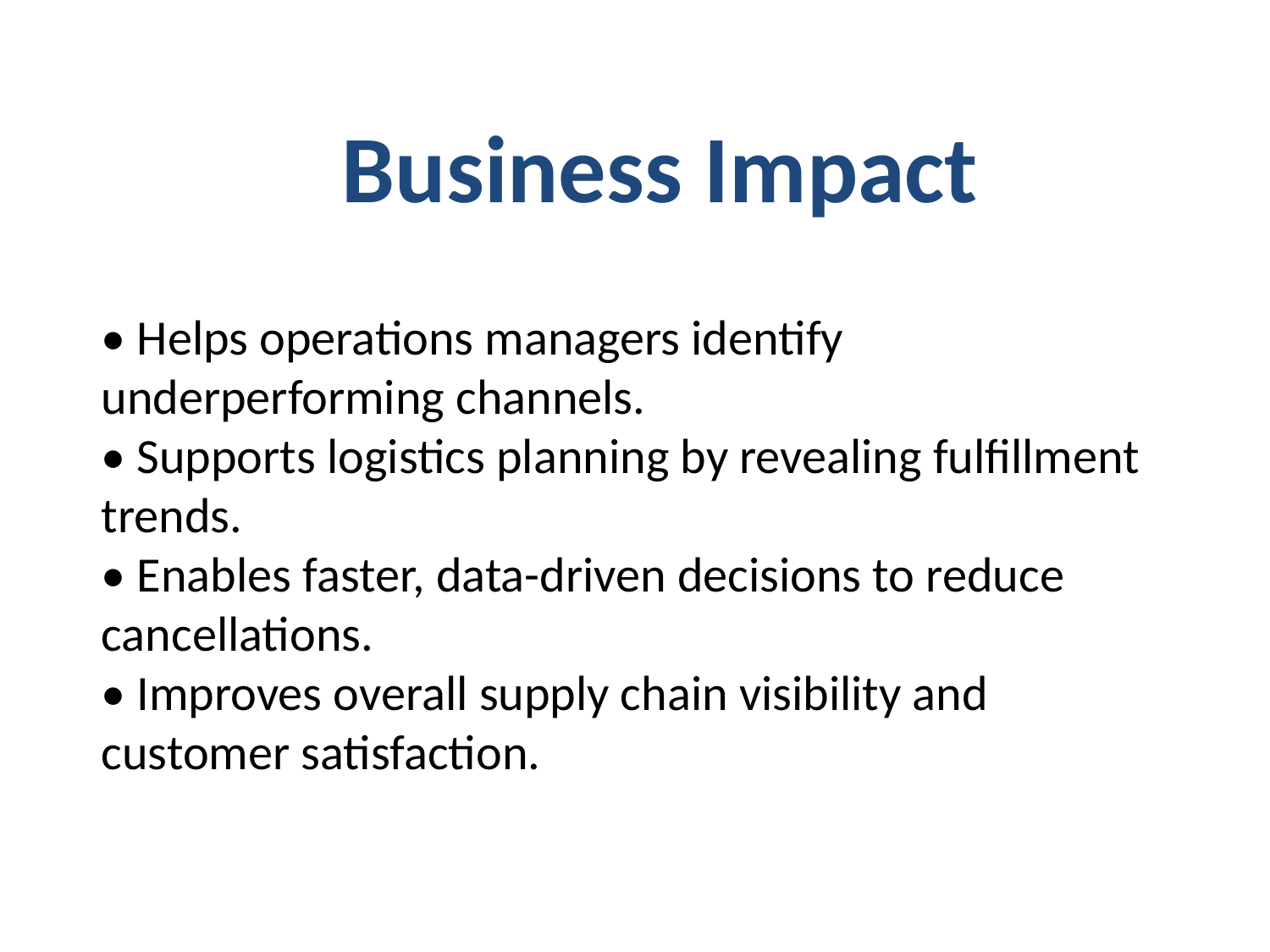

Business Impact

• Helps operations managers identify underperforming channels.
• Supports logistics planning by revealing fulfillment trends.
• Enables faster, data-driven decisions to reduce cancellations.
• Improves overall supply chain visibility and customer satisfaction.